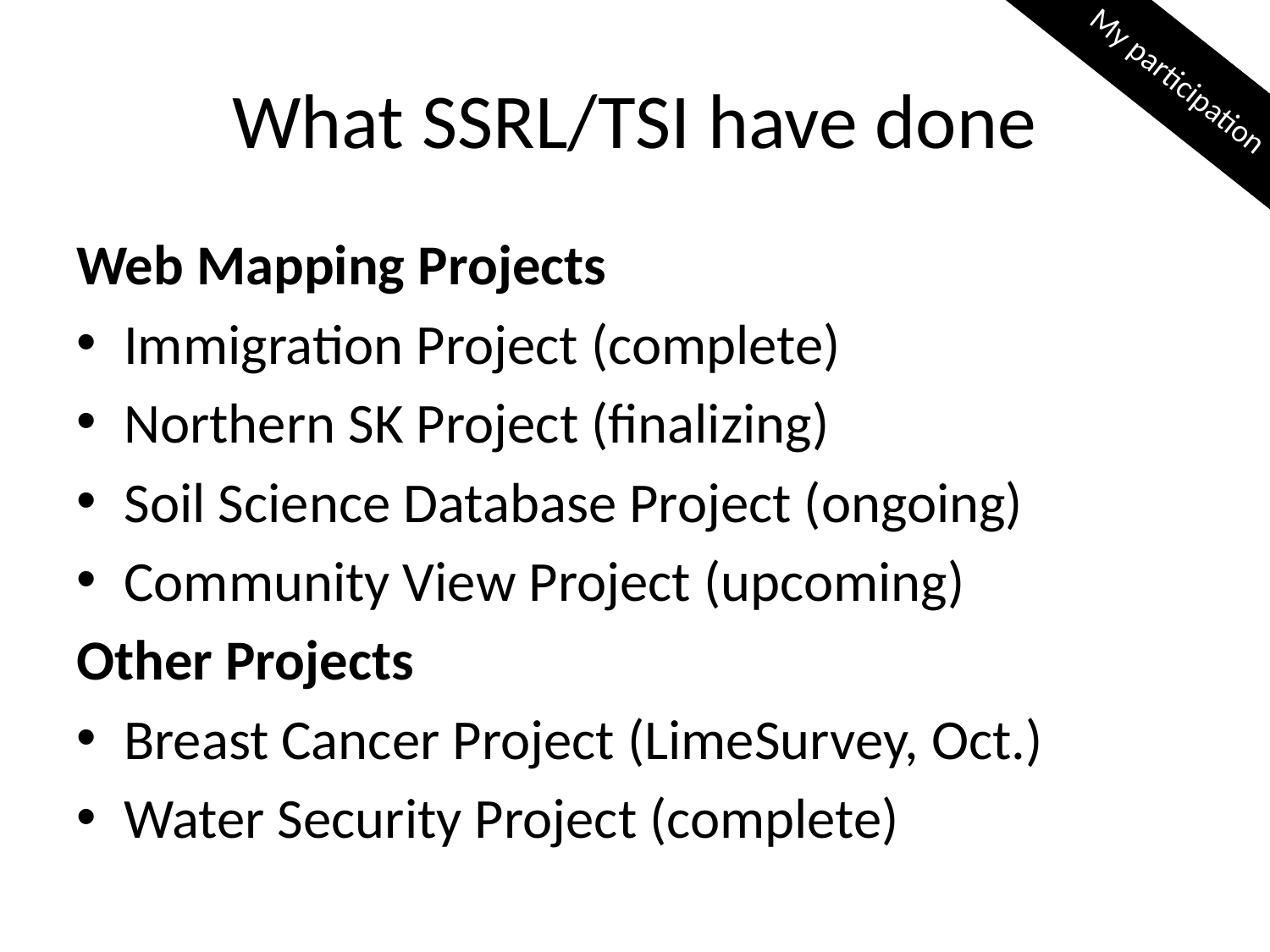

My participation
# What SSRL/TSI have done
Web Mapping Projects
Immigration Project (complete)
Northern SK Project (finalizing)
Soil Science Database Project (ongoing)
Community View Project (upcoming)
Other Projects
Breast Cancer Project (LimeSurvey, Oct.)
Water Security Project (complete)